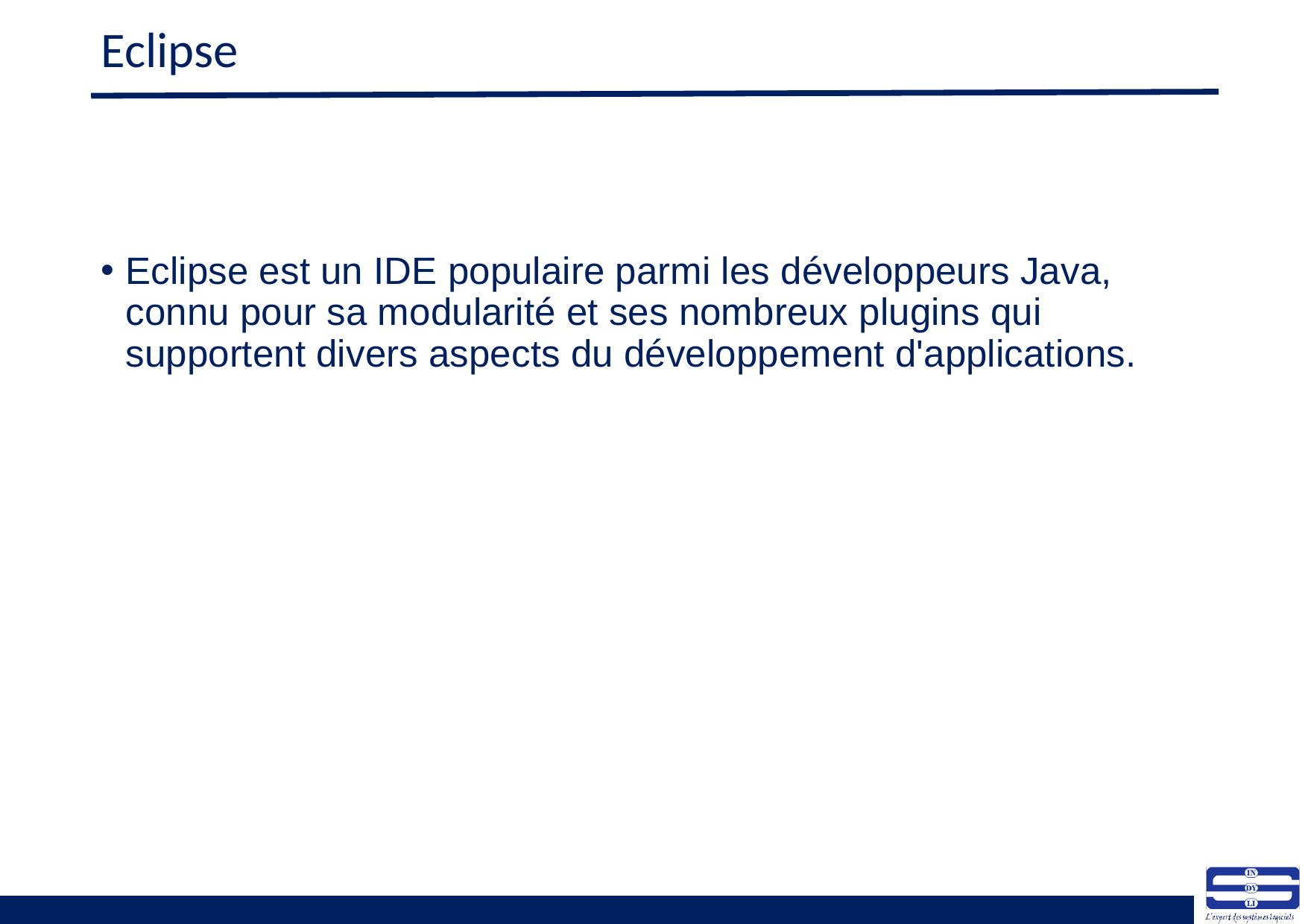

# Eclipse
Eclipse est un IDE populaire parmi les développeurs Java, connu pour sa modularité et ses nombreux plugins qui supportent divers aspects du développement d'applications.